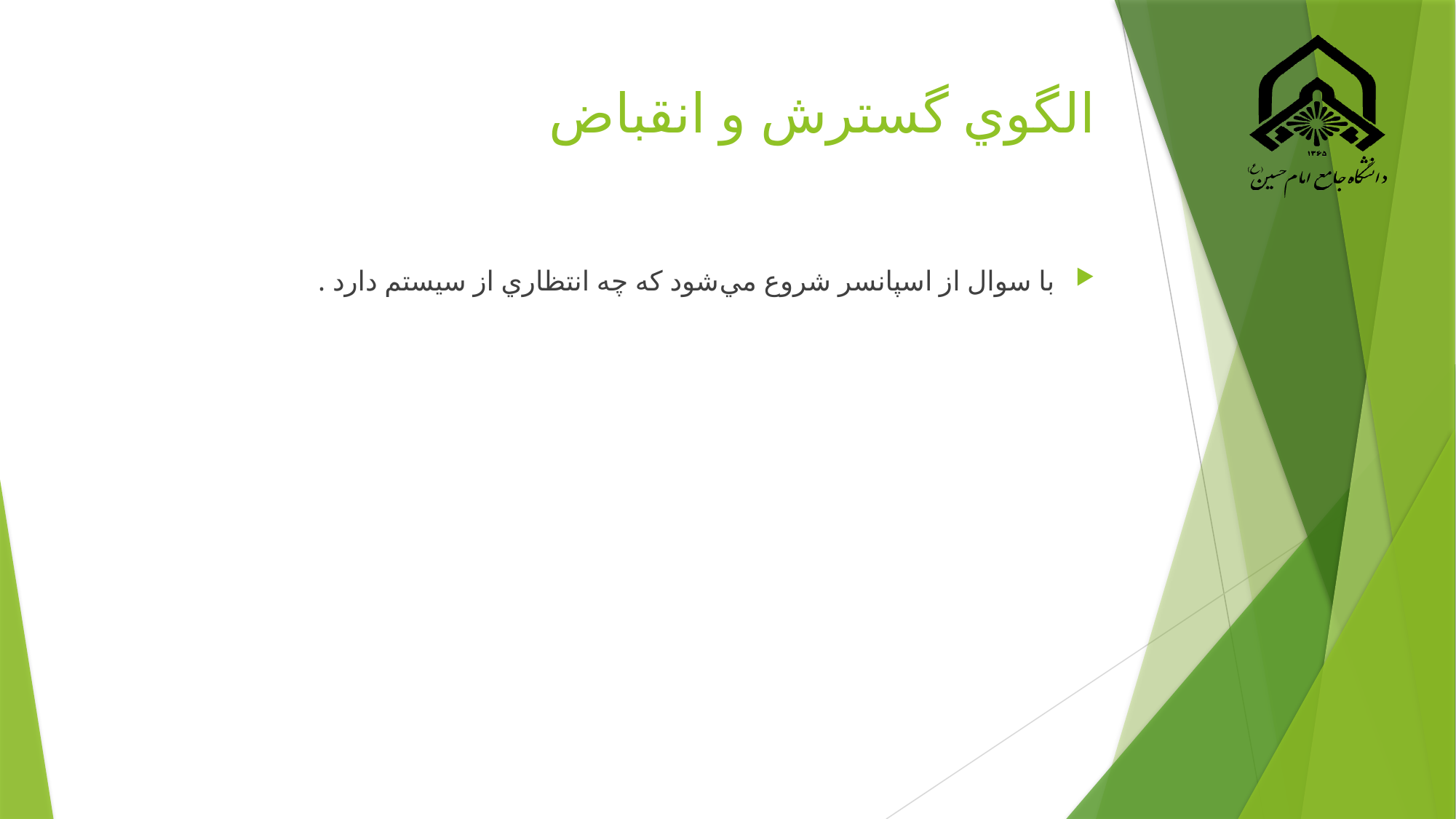

# الگوي گسترش و انقباض
با سوال از اسپانسر شروع مي‌شود كه چه انتظاري از سيستم دارد .